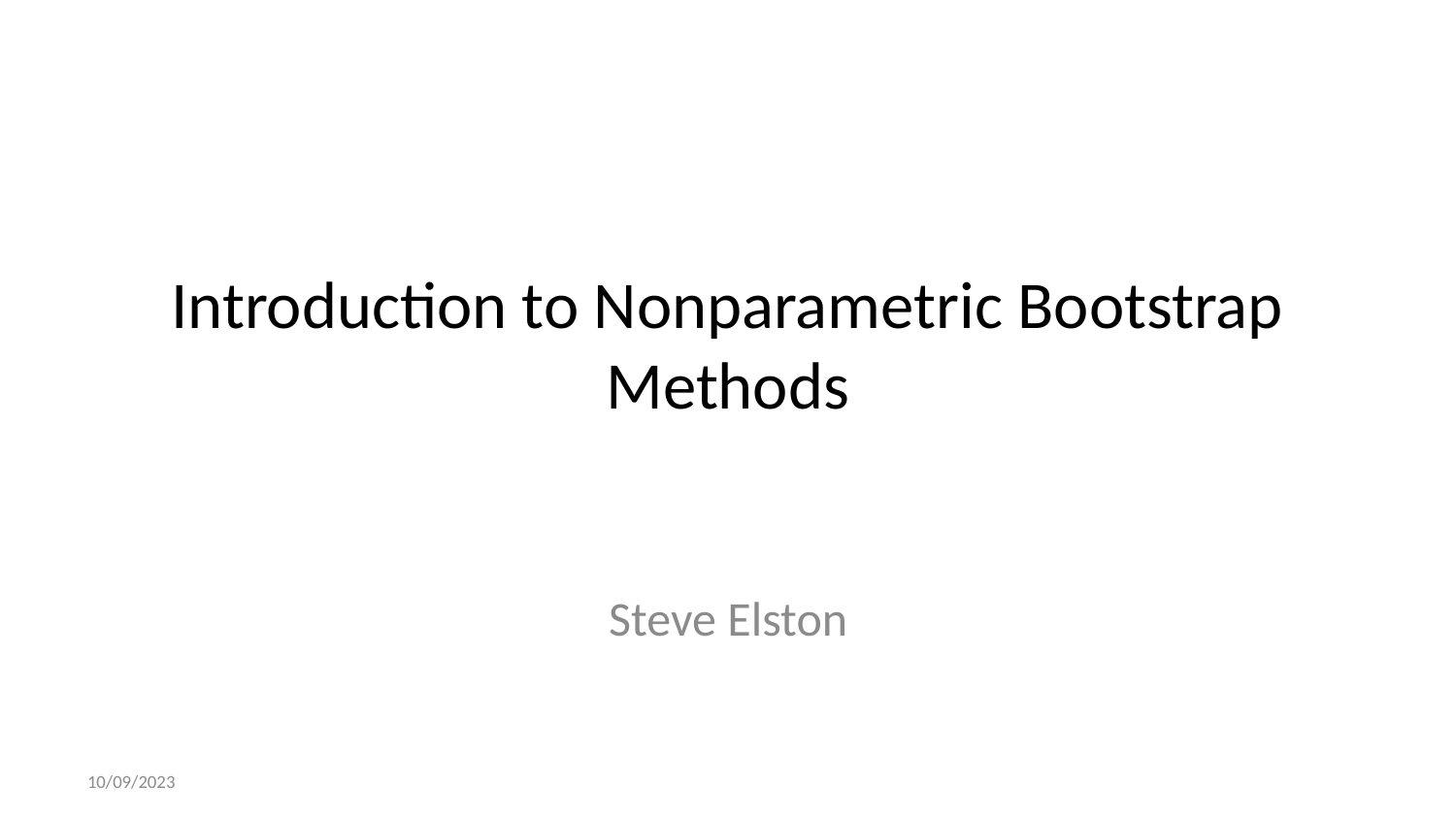

# Introduction to Nonparametric Bootstrap Methods
Steve Elston
10/09/2023